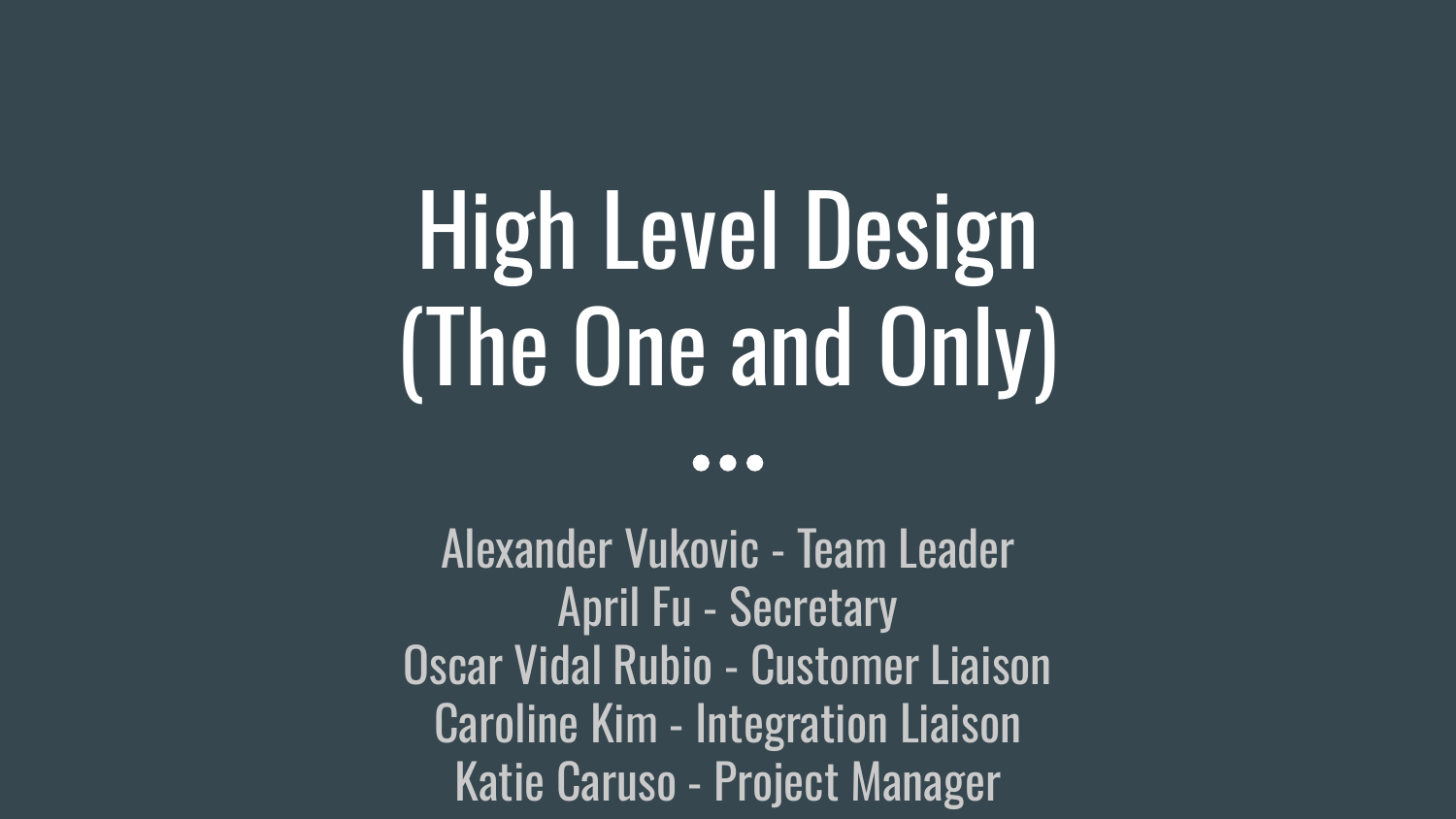

# High Level Design
(The One and Only)
Alexander Vukovic - Team Leader
April Fu - Secretary
Oscar Vidal Rubio - Customer Liaison
Caroline Kim - Integration Liaison
Katie Caruso - Project Manager